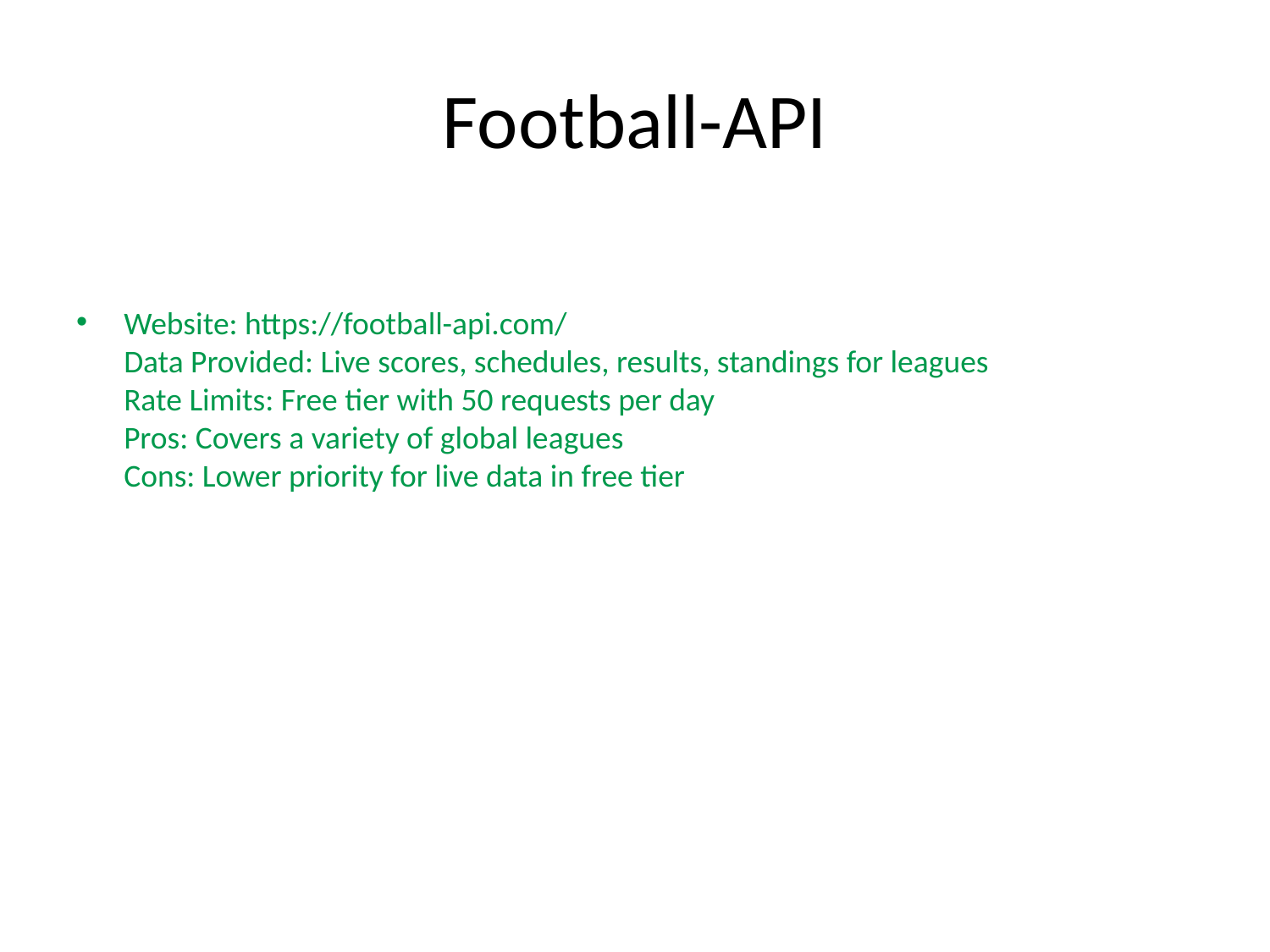

# Football-API

Website: https://football-api.com/
Data Provided: Live scores, schedules, results, standings for leagues
Rate Limits: Free tier with 50 requests per day
Pros: Covers a variety of global leagues
Cons: Lower priority for live data in free tier